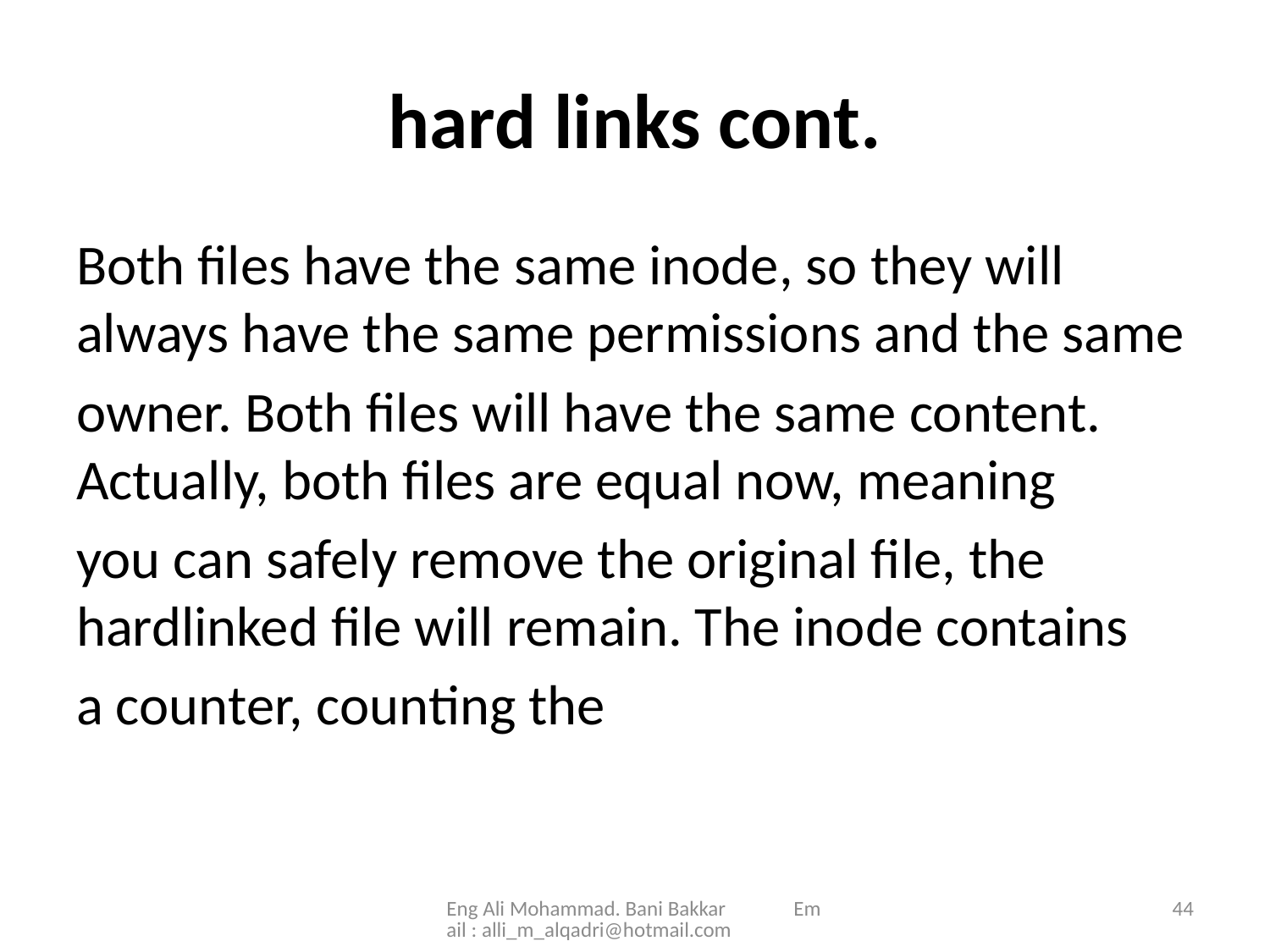

# hard links cont.
Both files have the same inode, so they will always have the same permissions and the same
owner. Both files will have the same content. Actually, both files are equal now, meaning
you can safely remove the original file, the hardlinked file will remain. The inode contains
a counter, counting the

Eng Ali Mohammad. Bani Bakkar              Email : alli_m_alqadri@hotmail.com
44